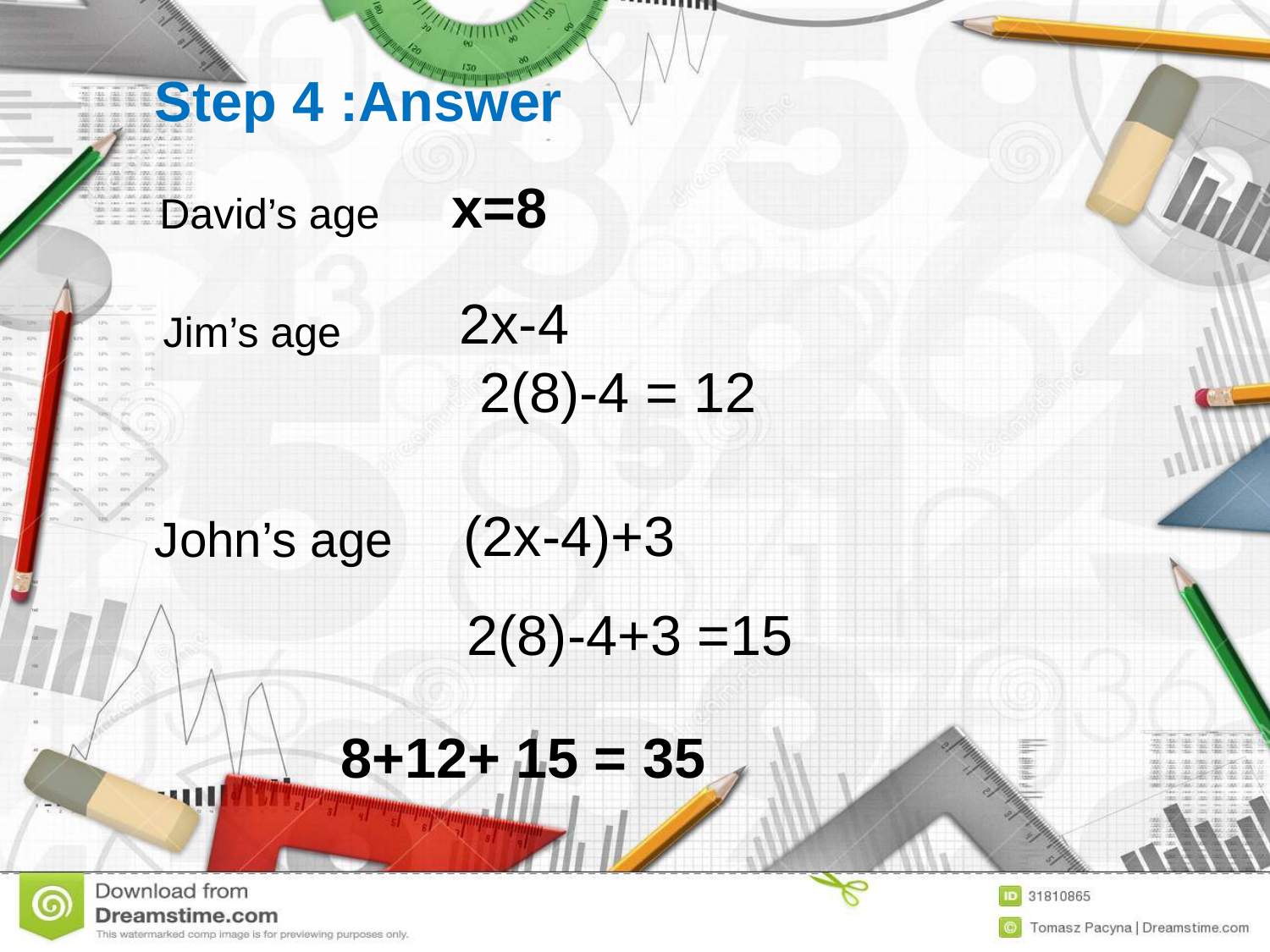

Step 4 :Answer
x=8
David’s age
2x-4
Jim’s age
2(8)-4 = 12
(2x-4)+3
John’s age
2(8)-4+3 =15
8+12+ 15 = 35